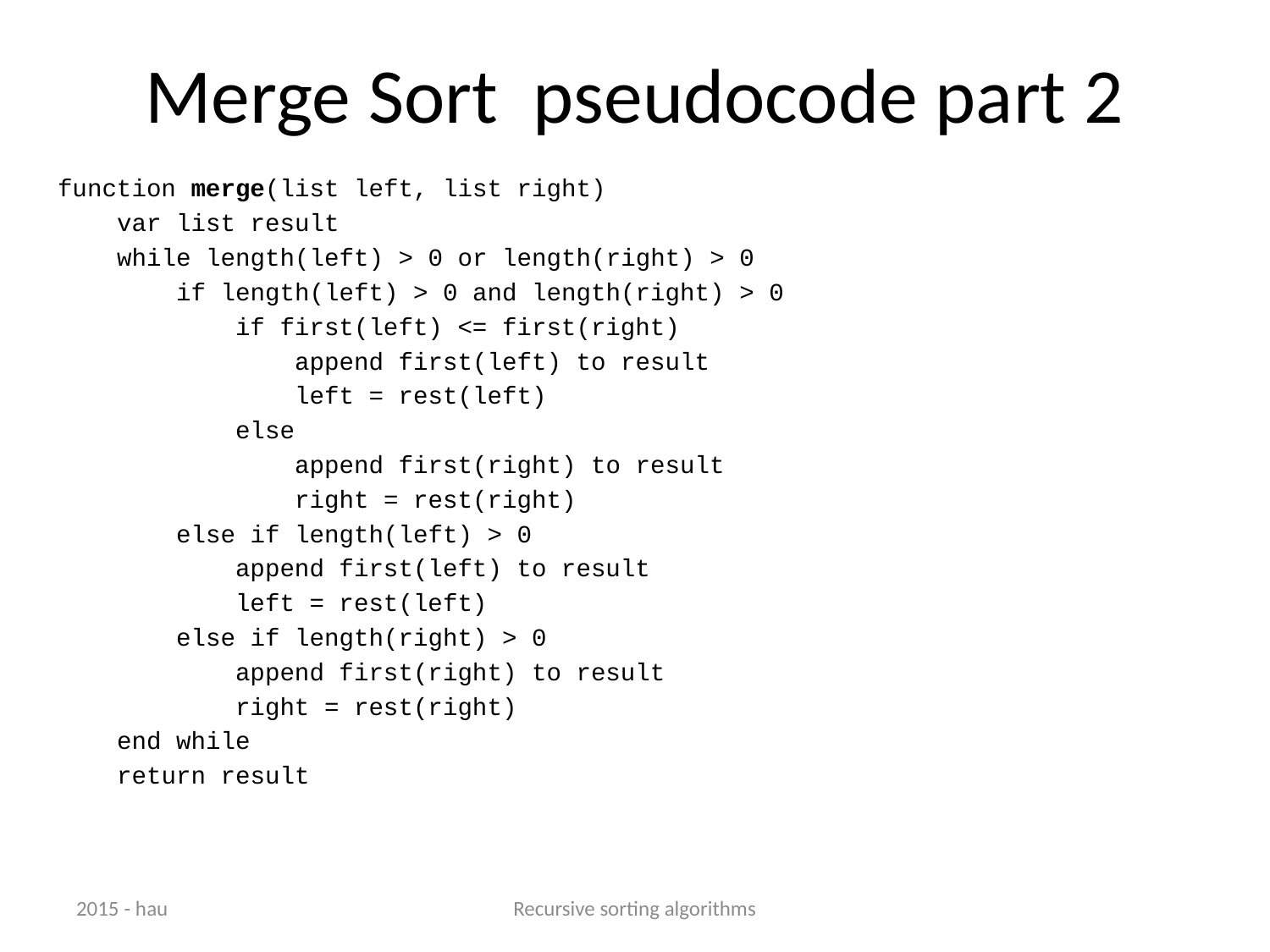

# Merge Sort  pseudocode part 2
function merge(list left, list right)
    var list result
    while length(left) > 0 or length(right) > 0
        if length(left) > 0 and length(right) > 0
            if first(left) <= first(right)
                append first(left) to result
                left = rest(left)
            else
                append first(right) to result
                right = rest(right)
        else if length(left) > 0
            append first(left) to result
            left = rest(left)
        else if length(right) > 0
            append first(right) to result
            right = rest(right)
    end while
    return result
2015 - hau
Recursive sorting algorithms